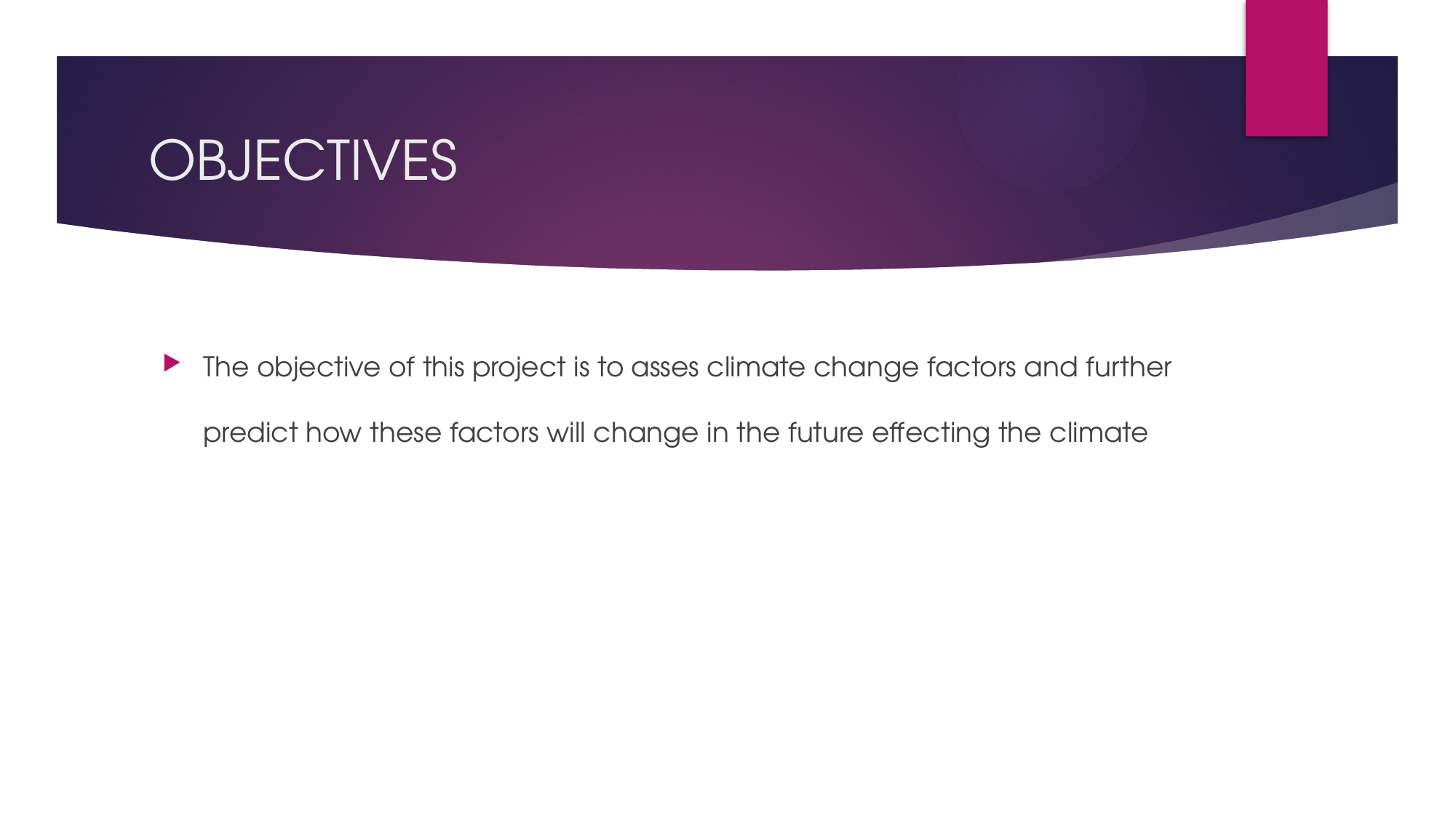

# OBJECTIVES
The objective of this project is to asses climate change factors and further predict how these factors will change in the future effecting the climate